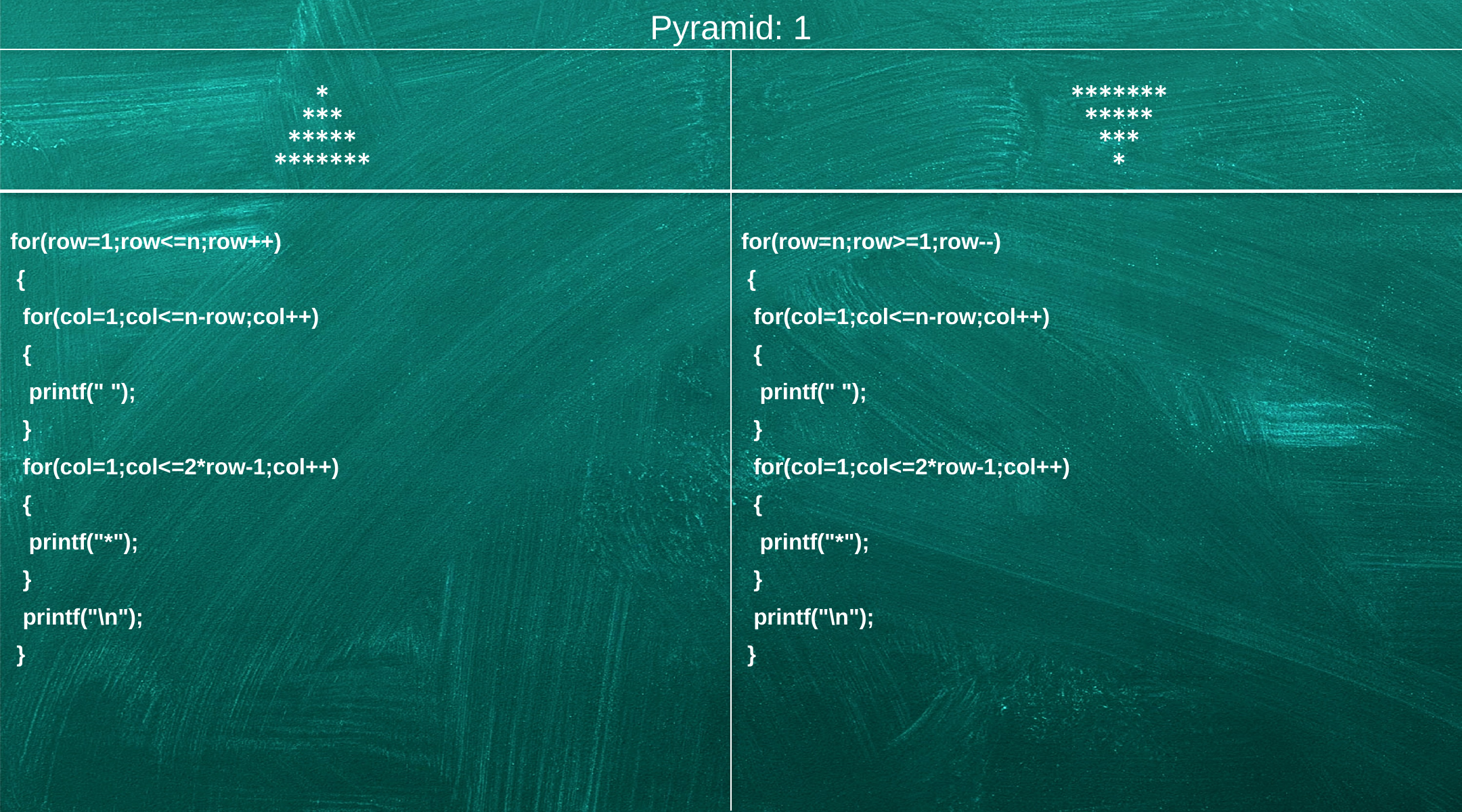

# Pyramid: 1
|  |  |
| --- | --- |
| for(row=1;row<=n;row++) { for(col=1;col<=n-row;col++) { printf(" "); } for(col=1;col<=2\*row-1;col++) { printf("\*"); } printf("\n"); } | for(row=n;row>=1;row--) { for(col=1;col<=n-row;col++) { printf(" "); } for(col=1;col<=2\*row-1;col++) { printf("\*"); } printf("\n"); } |
   *
  ***
 *****
*******
*******
 *****
  ***
   *